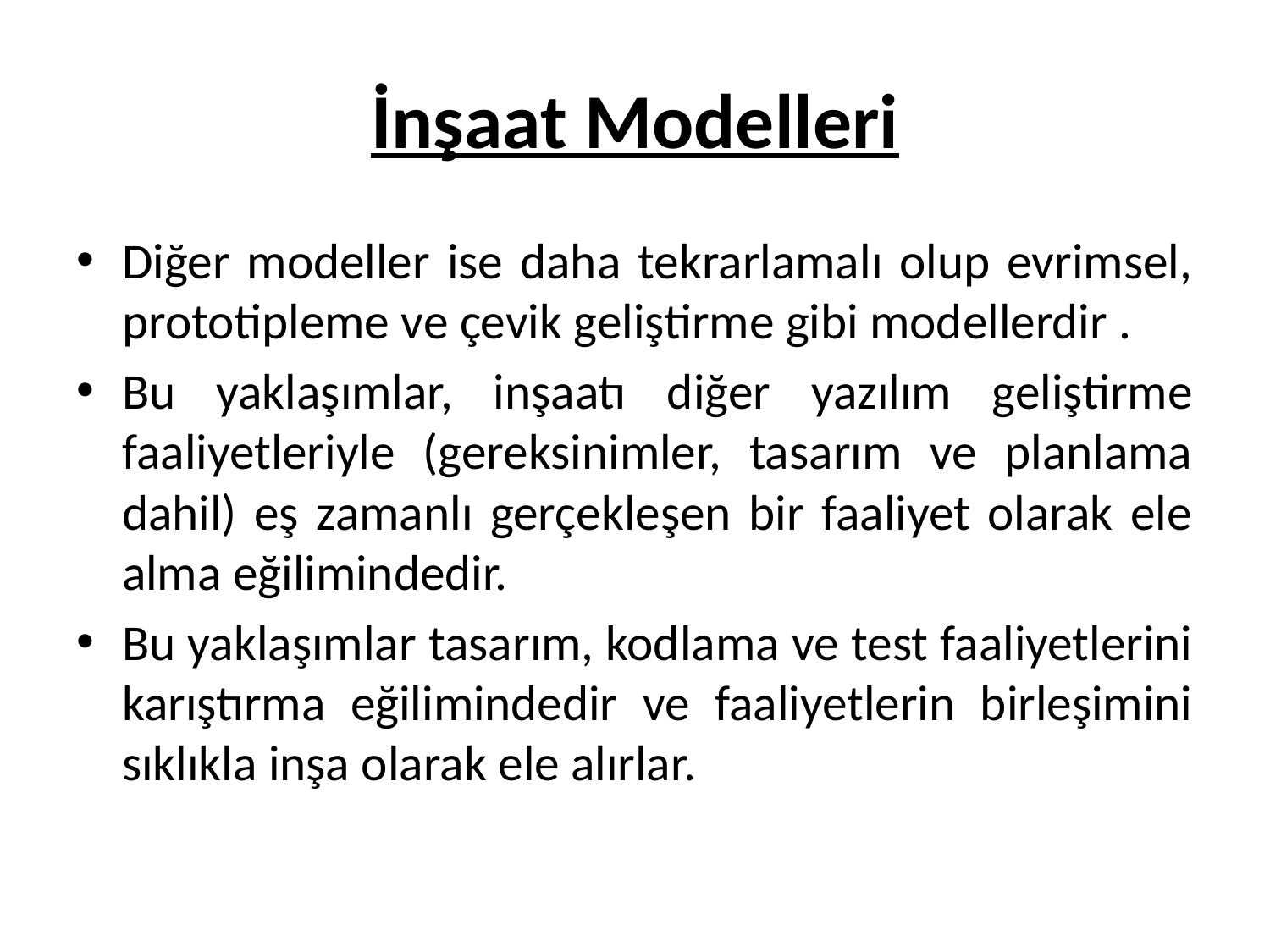

# İnşaat Modelleri
Diğer modeller ise daha tekrarlamalı olup evrimsel, prototipleme ve çevik geliştirme gibi modellerdir .
Bu yaklaşımlar, inşaatı diğer yazılım geliştirme faaliyetleriyle (gereksinimler, tasarım ve planlama dahil) eş zamanlı gerçekleşen bir faaliyet olarak ele alma eğilimindedir.
Bu yaklaşımlar tasarım, kodlama ve test faaliyetlerini karıştırma eğilimindedir ve faaliyetlerin birleşimini sıklıkla inşa olarak ele alırlar.